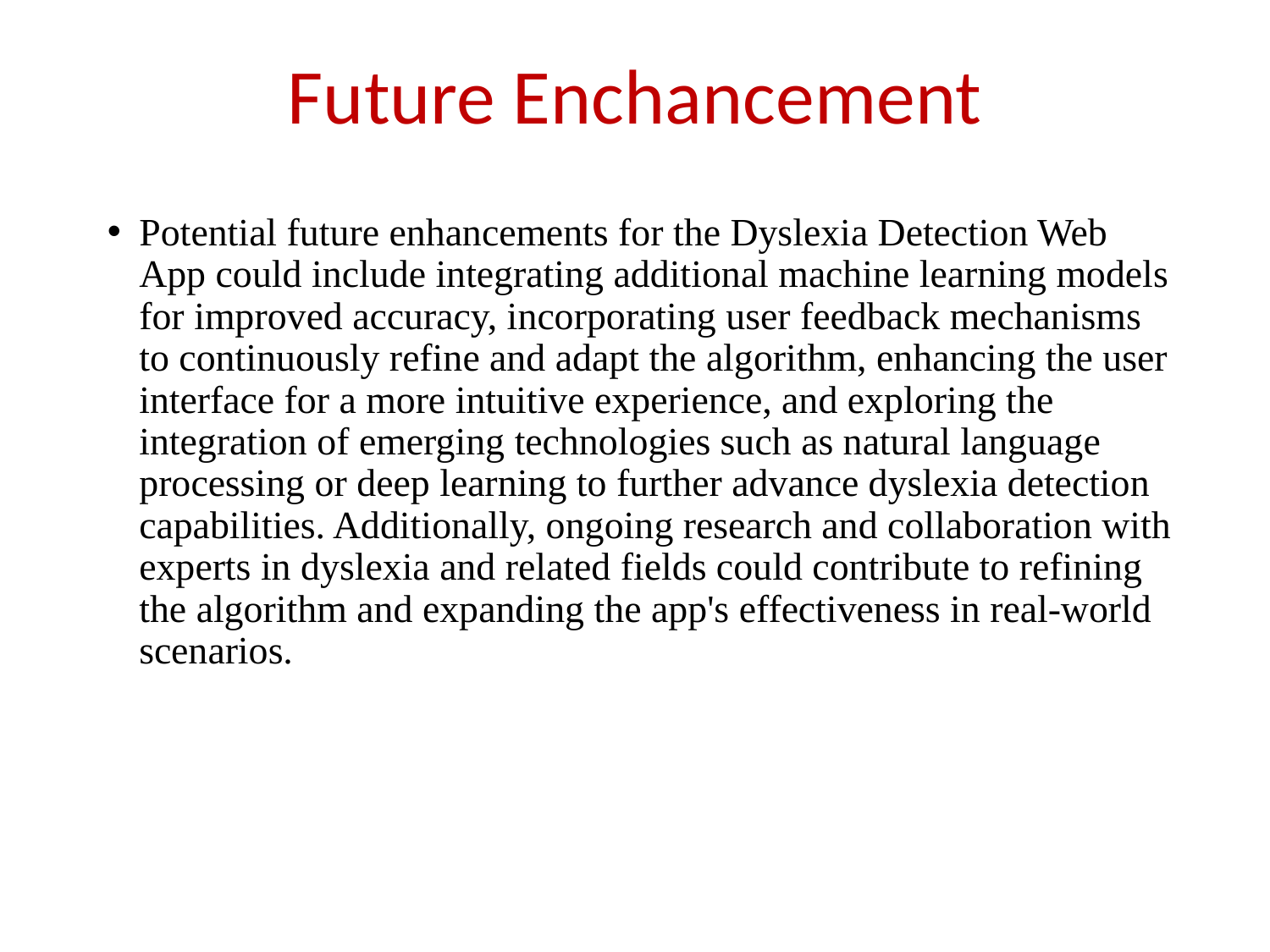

Future Enchancement
Potential future enhancements for the Dyslexia Detection Web App could include integrating additional machine learning models for improved accuracy, incorporating user feedback mechanisms to continuously refine and adapt the algorithm, enhancing the user interface for a more intuitive experience, and exploring the integration of emerging technologies such as natural language processing or deep learning to further advance dyslexia detection capabilities. Additionally, ongoing research and collaboration with experts in dyslexia and related fields could contribute to refining the algorithm and expanding the app's effectiveness in real-world scenarios.